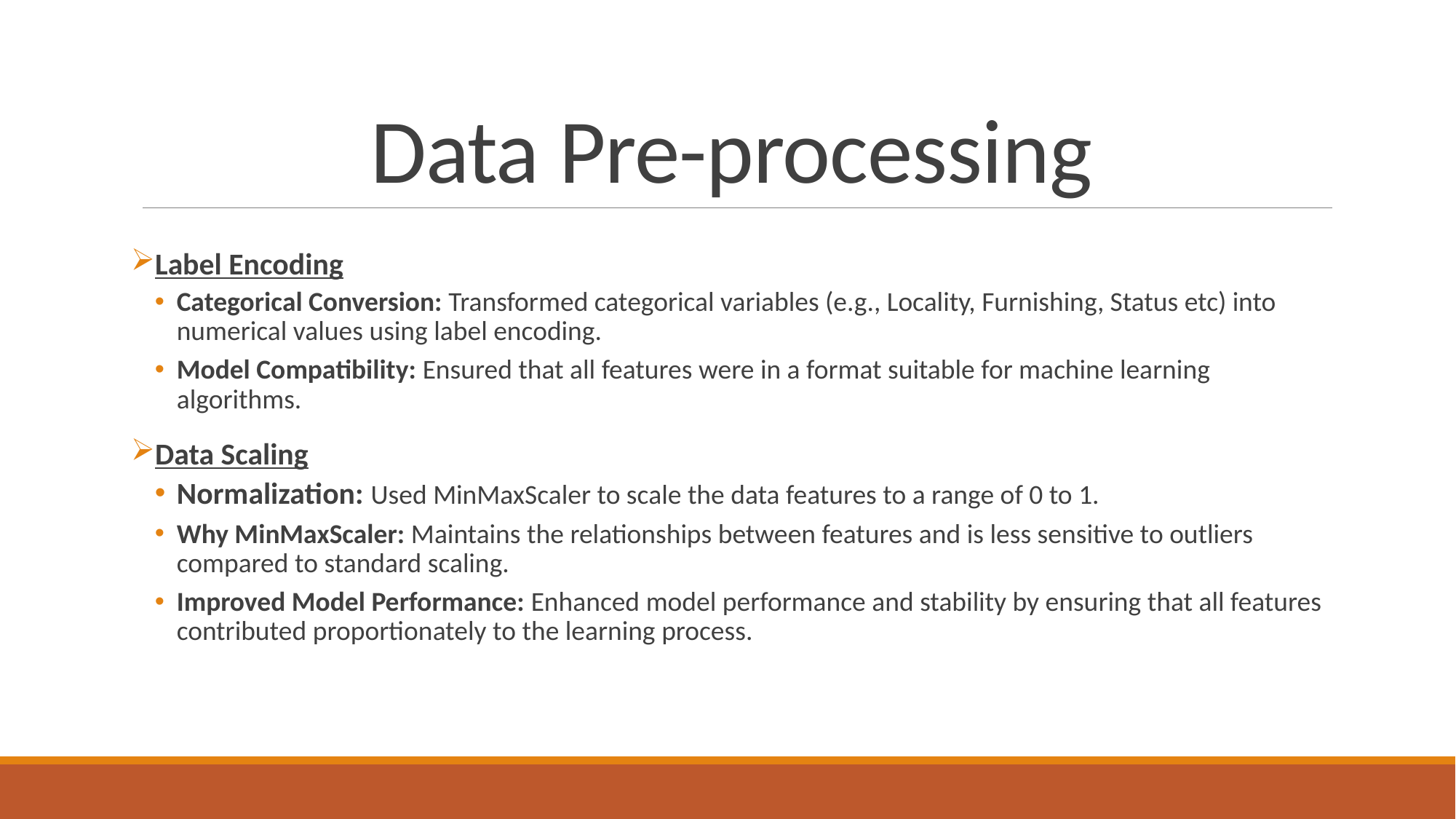

# Data Pre-processing
Label Encoding
Categorical Conversion: Transformed categorical variables (e.g., Locality, Furnishing, Status etc) into numerical values using label encoding.
Model Compatibility: Ensured that all features were in a format suitable for machine learning algorithms.
Data Scaling
Normalization: Used MinMaxScaler to scale the data features to a range of 0 to 1.
Why MinMaxScaler: Maintains the relationships between features and is less sensitive to outliers compared to standard scaling.
Improved Model Performance: Enhanced model performance and stability by ensuring that all features contributed proportionately to the learning process.